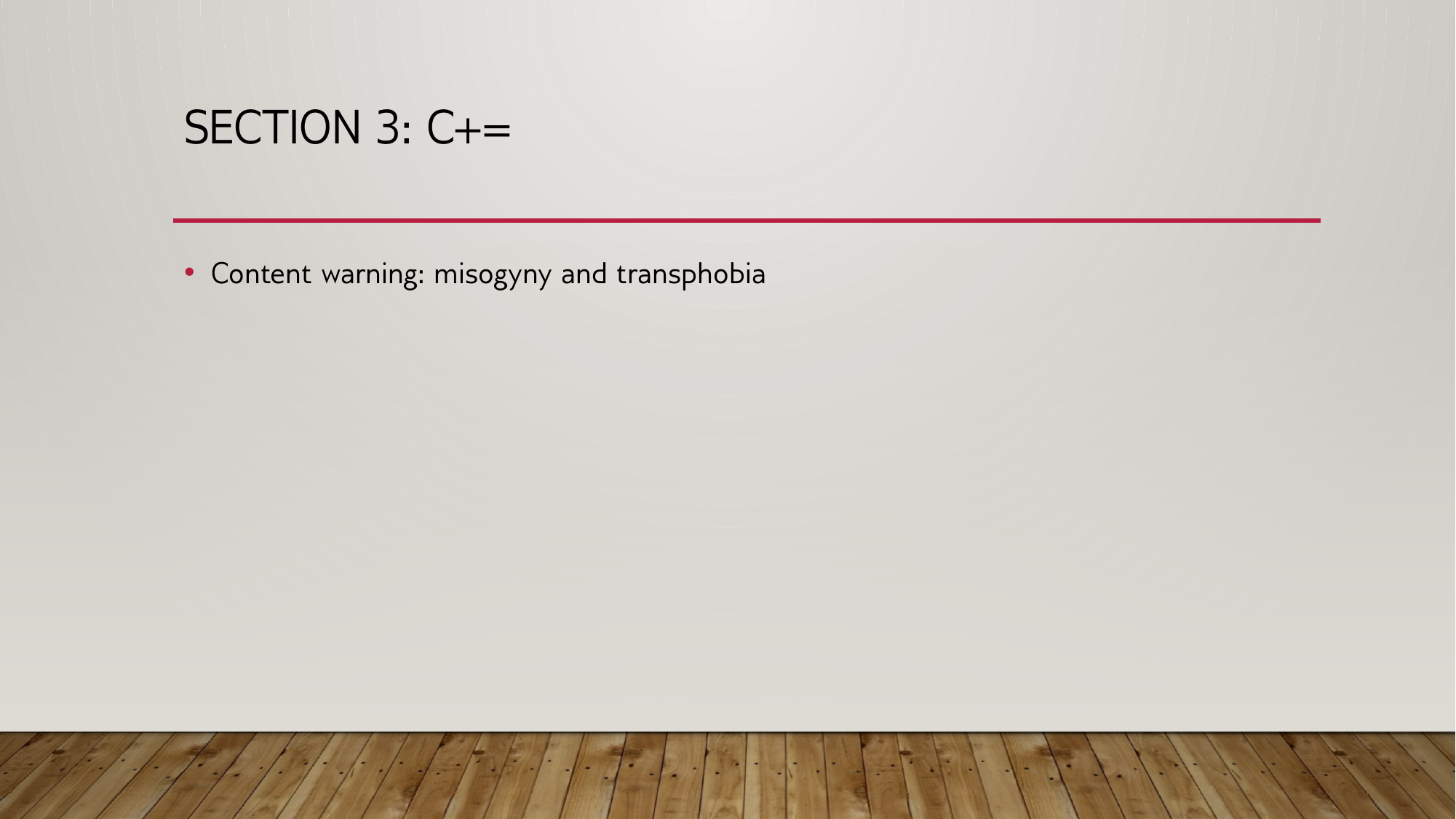

# Section 3: C+=
Content warning: misogyny and transphobia